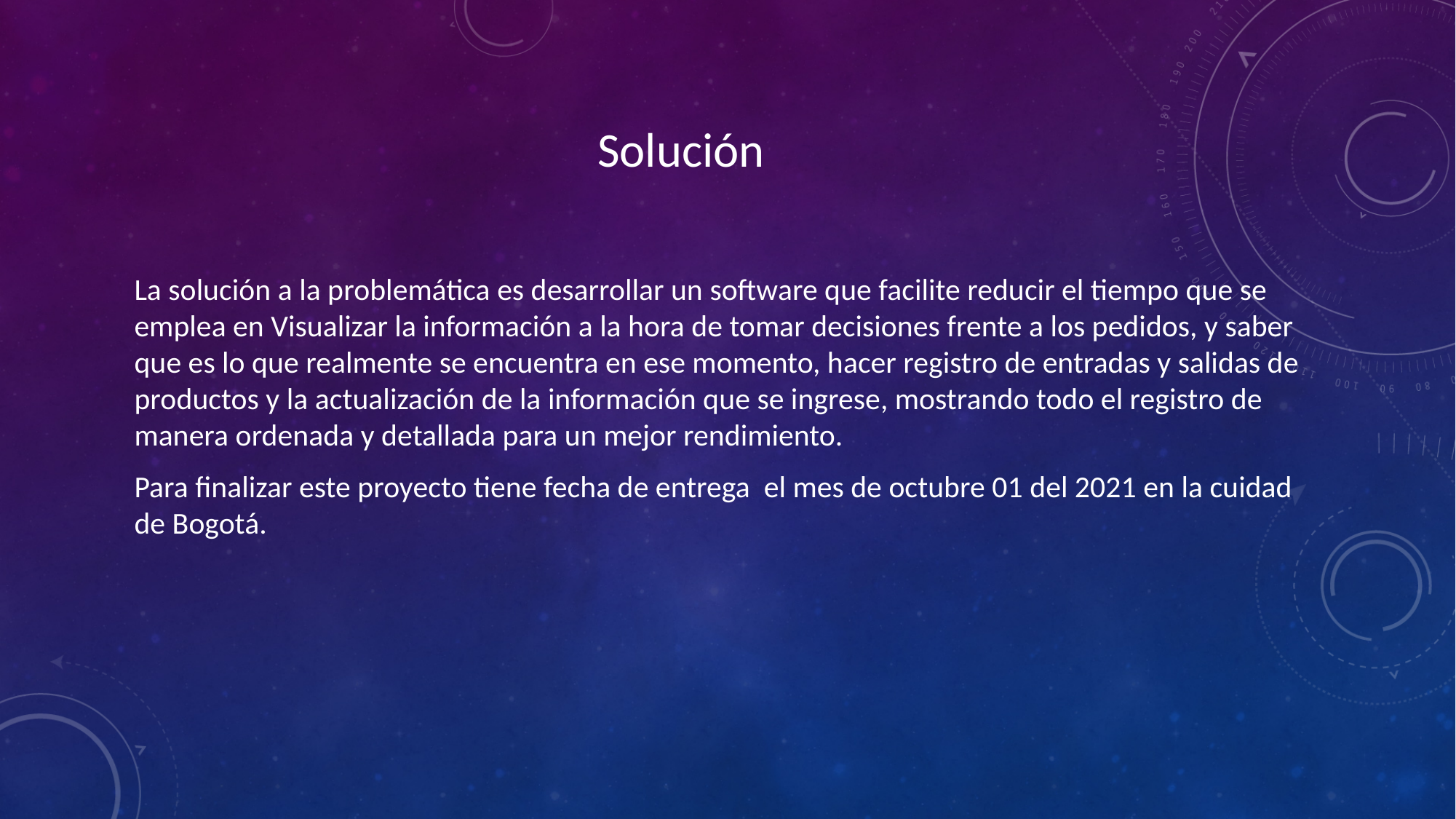

# Solución
La solución a la problemática es desarrollar un software que facilite reducir el tiempo que se emplea en Visualizar la información a la hora de tomar decisiones frente a los pedidos, y saber que es lo que realmente se encuentra en ese momento, hacer registro de entradas y salidas de productos y la actualización de la información que se ingrese, mostrando todo el registro de manera ordenada y detallada para un mejor rendimiento.
Para finalizar este proyecto tiene fecha de entrega  el mes de octubre 01 del 2021 en la cuidad de Bogotá.